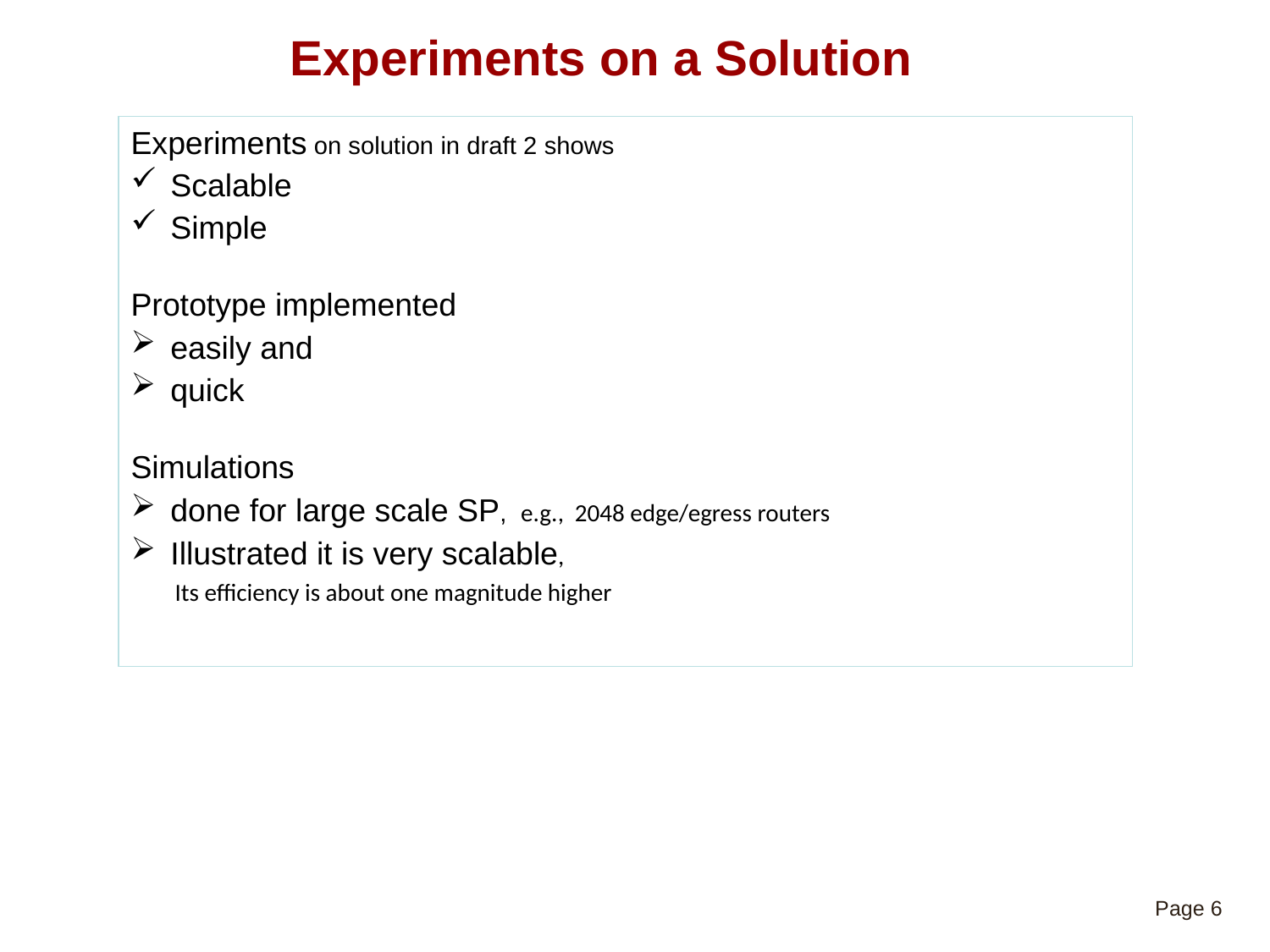

# Experiments on a Solution
Experiments on solution in draft 2 shows
Scalable
Simple

Prototype implemented
easily and
quick

Simulations
done for large scale SP,  e.g.,  2048 edge/egress routers
Illustrated it is very scalable,
        Its efficiency is about one magnitude higher

Page 6